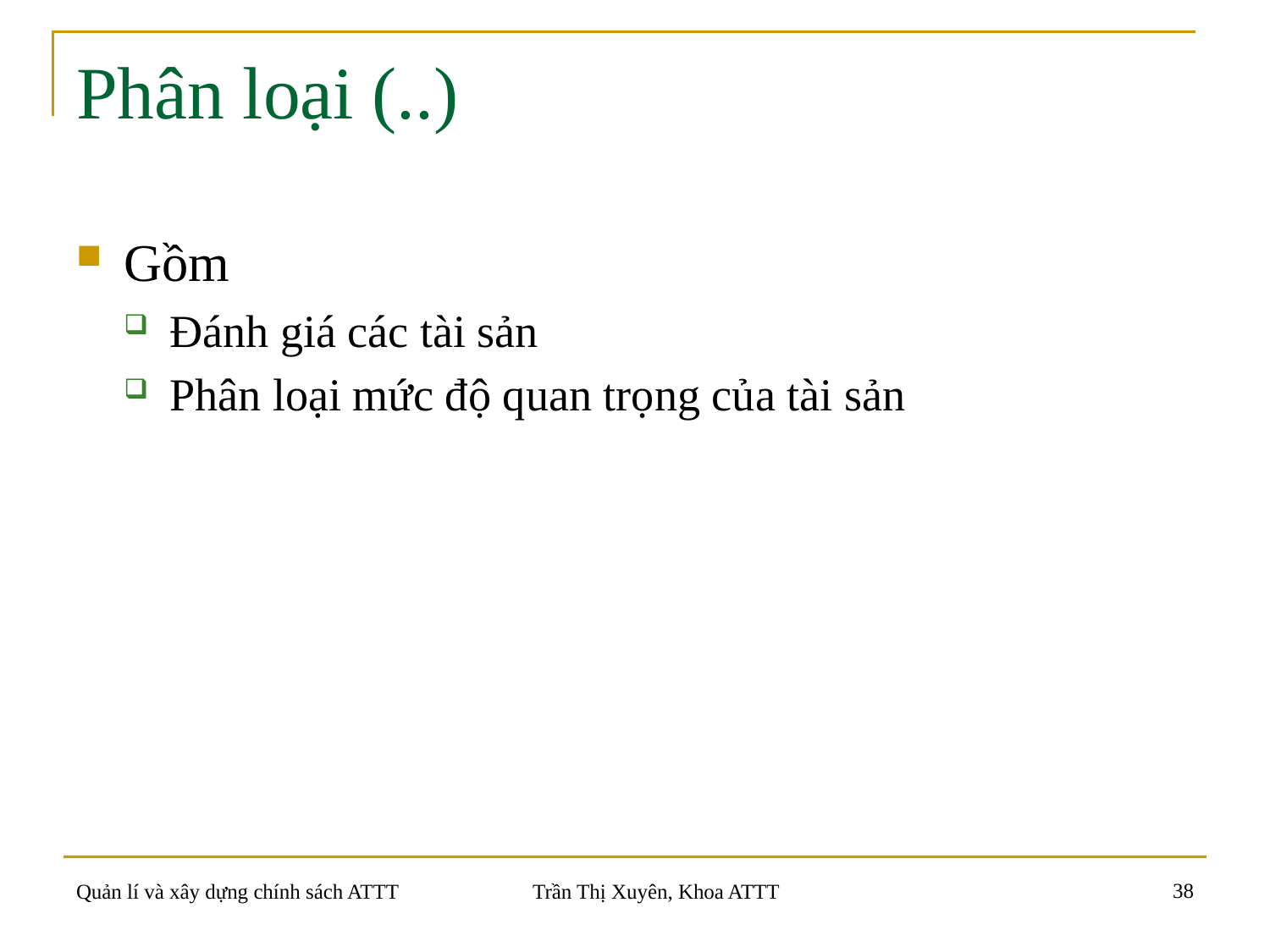

# Phân loại (..)
Gồm
Đánh giá các tài sản
Phân loại mức độ quan trọng của tài sản
38
Quản lí và xây dựng chính sách ATTT
Trần Thị Xuyên, Khoa ATTT